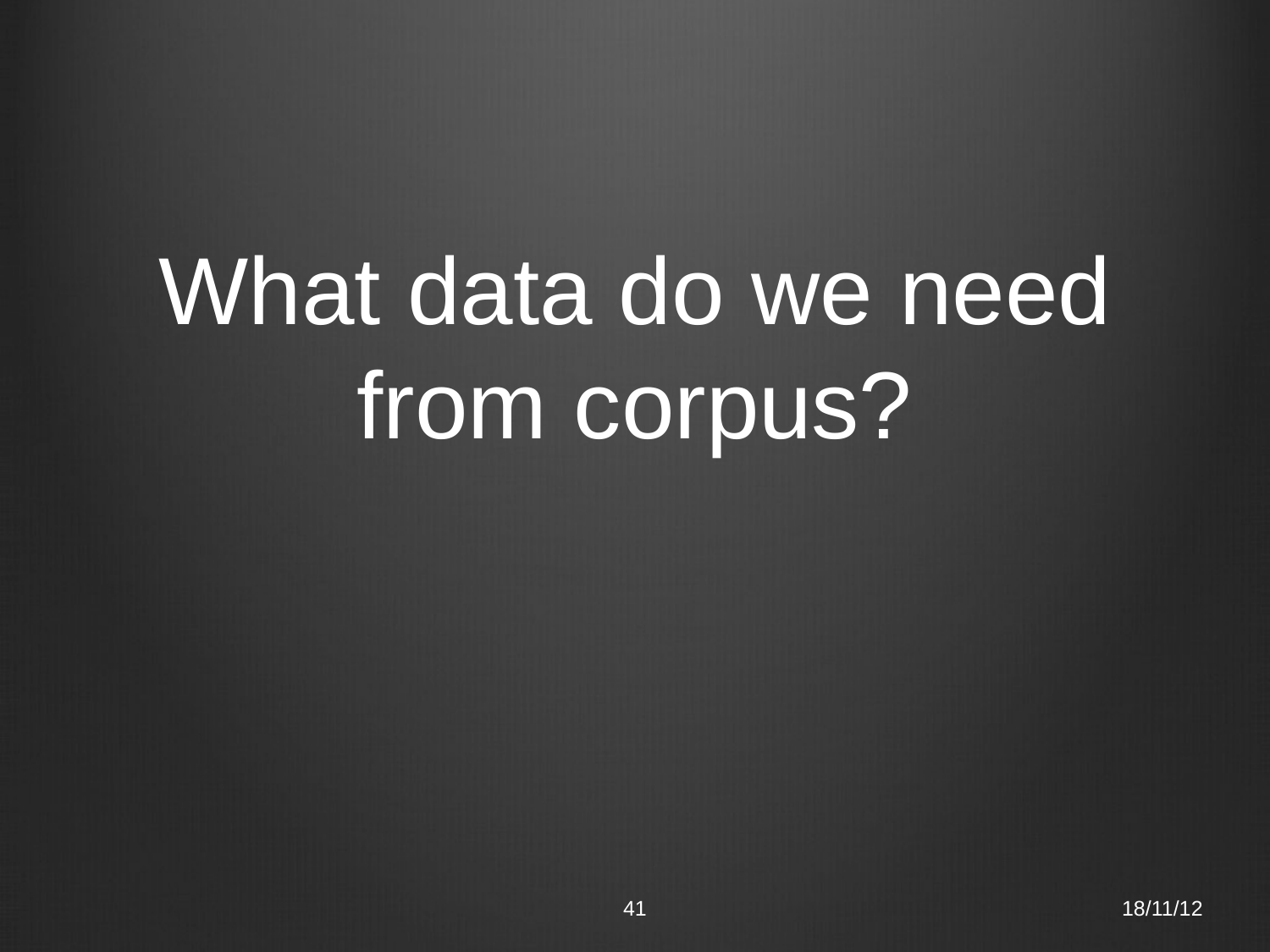

# What data do we need from corpus?

41
18/11/12